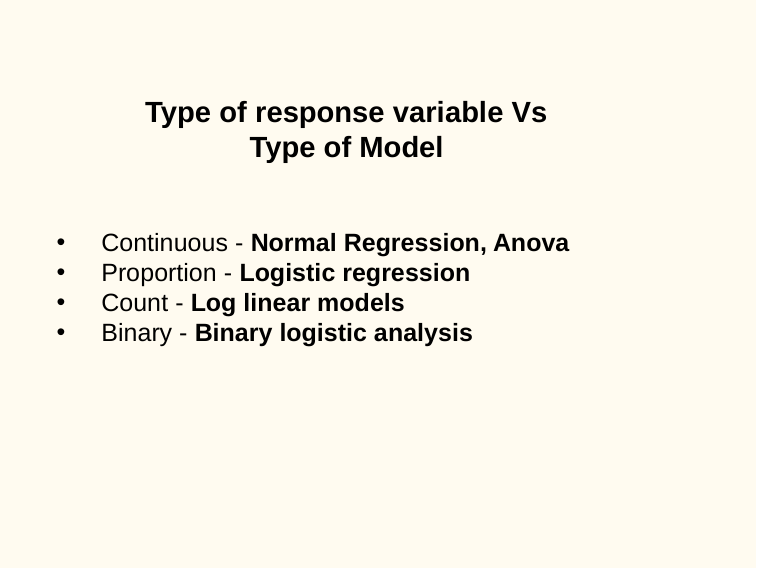

# Type of response variable Vs Type of Model
Continuous - Normal Regression, Anova
Proportion - Logistic regression
Count - Log linear models
Binary - Binary logistic analysis